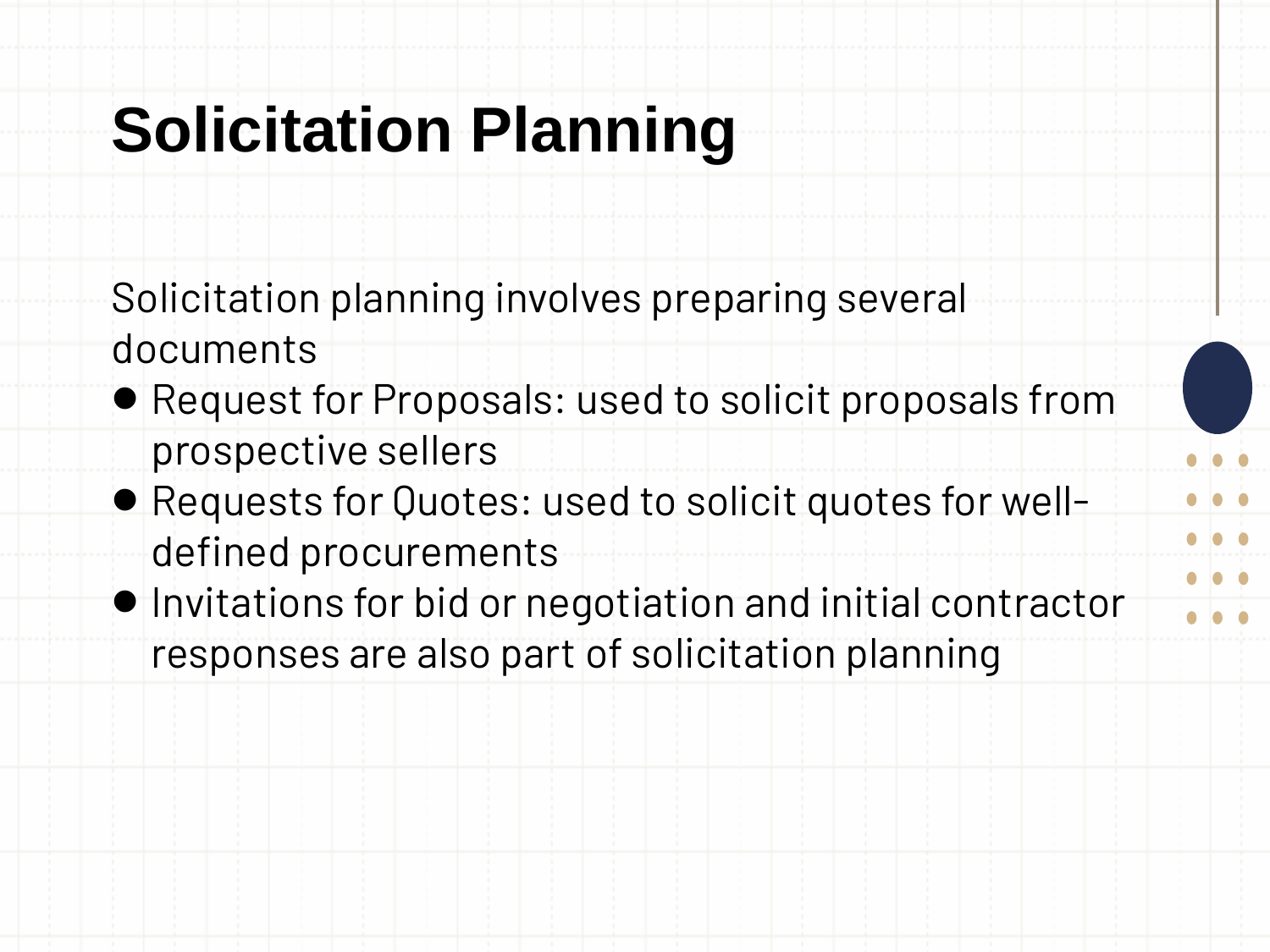

Solicitation Planning

Solicitation planning involves preparing several documents
Request for Proposals: used to solicit proposals from prospective sellers
Requests for Quotes: used to solicit quotes for well-defined procurements
Invitations for bid or negotiation and initial contractor responses are also part of solicitation planning